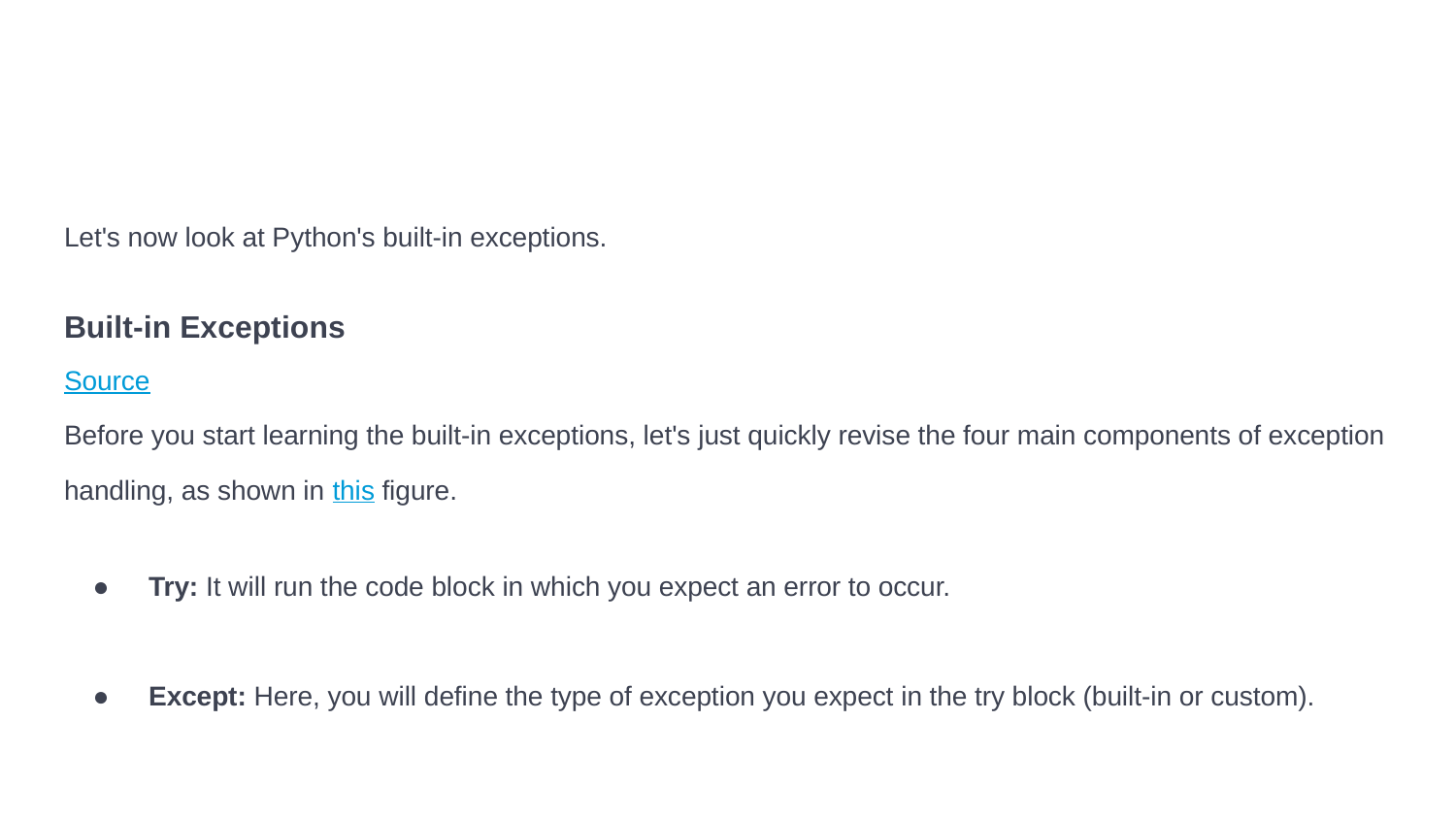

#
Let's now look at Python's built-in exceptions.
Built-in Exceptions
Source
Before you start learning the built-in exceptions, let's just quickly revise the four main components of exception handling, as shown in this figure.
Try: It will run the code block in which you expect an error to occur.
Except: Here, you will define the type of exception you expect in the try block (built-in or custom).